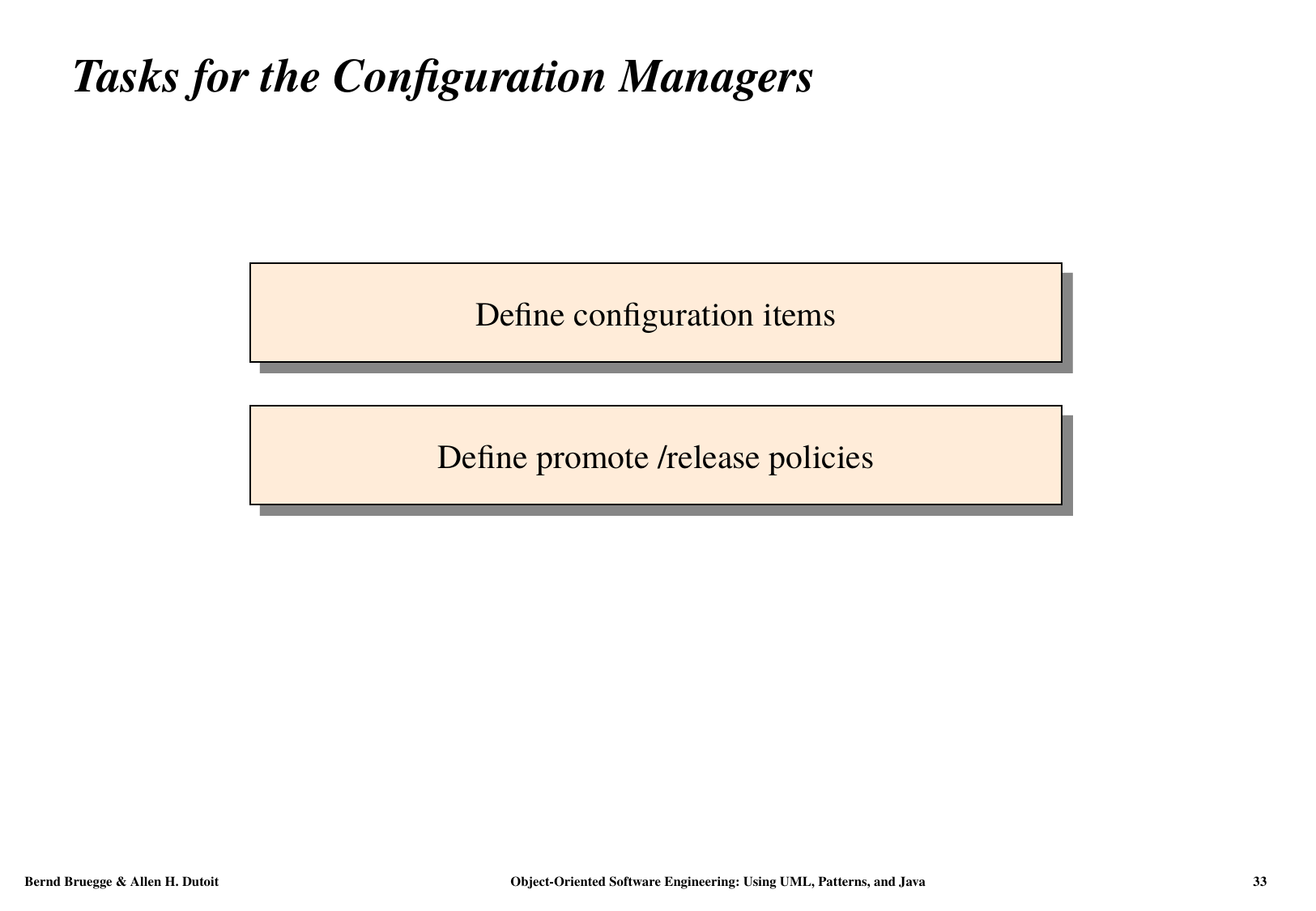

# Tasks for the Configuration Managers
Define configuration items
Define promote /release policies